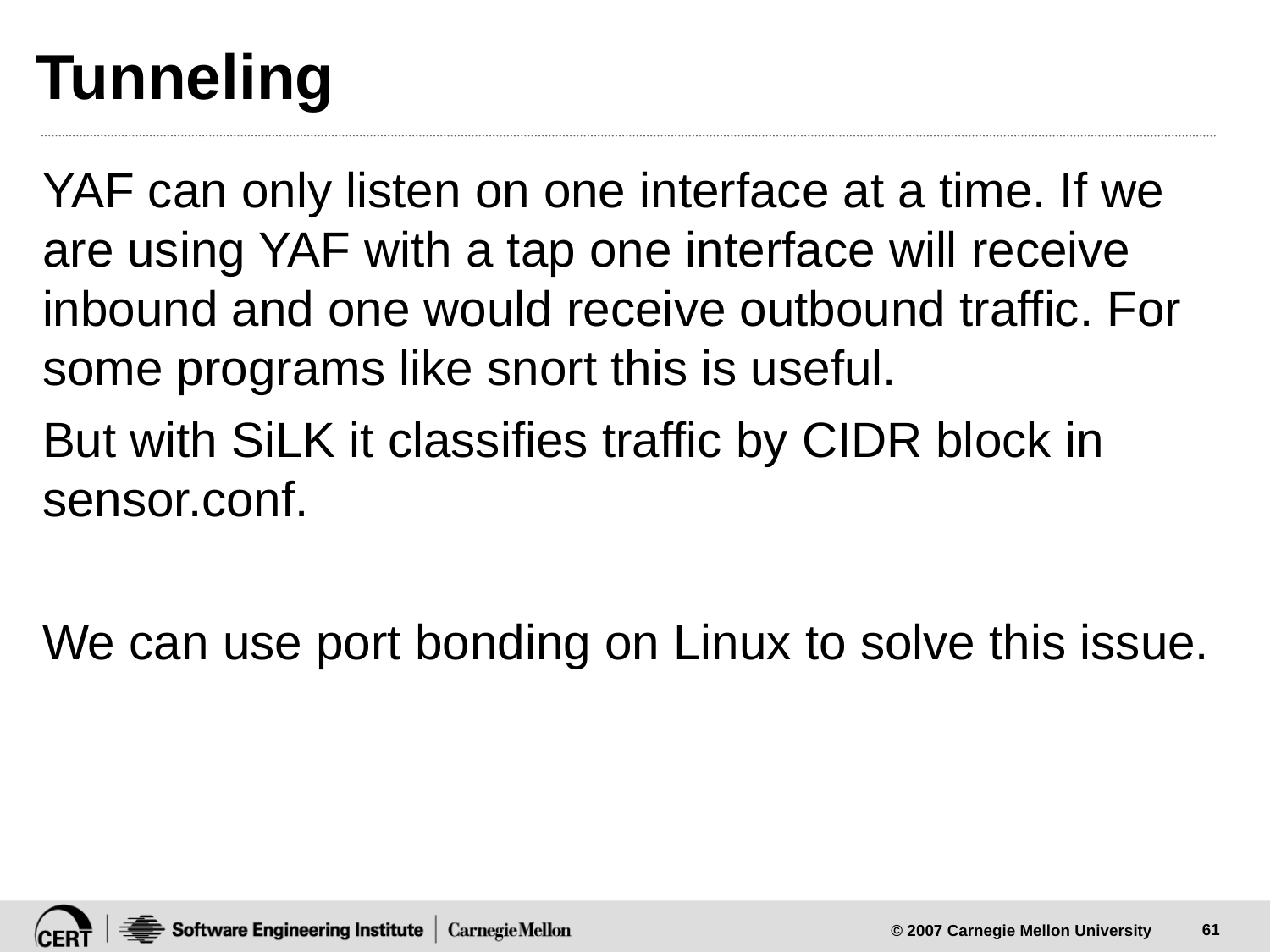

# Tunneling
YAF can only listen on one interface at a time. If we are using YAF with a tap one interface will receive inbound and one would receive outbound traffic. For some programs like snort this is useful.
But with SiLK it classifies traffic by CIDR block in sensor.conf.

We can use port bonding on Linux to solve this issue.